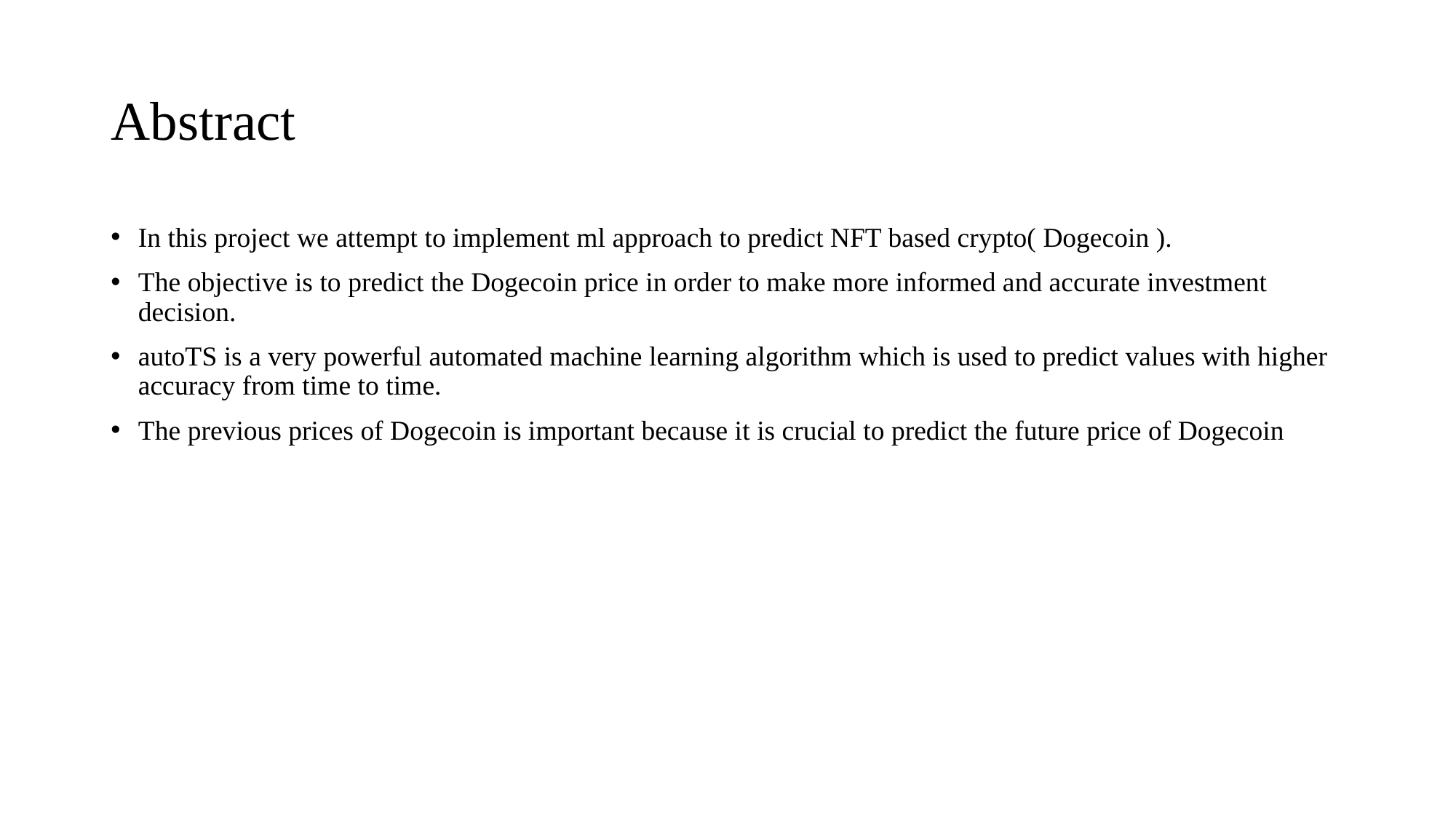

# Abstract
In this project we attempt to implement ml approach to predict NFT based crypto( Dogecoin ).
The objective is to predict the Dogecoin price in order to make more informed and accurate investment decision.
autoTS is a very powerful automated machine learning algorithm which is used to predict values with higher accuracy from time to time.
The previous prices of Dogecoin is important because it is crucial to predict the future price of Dogecoin